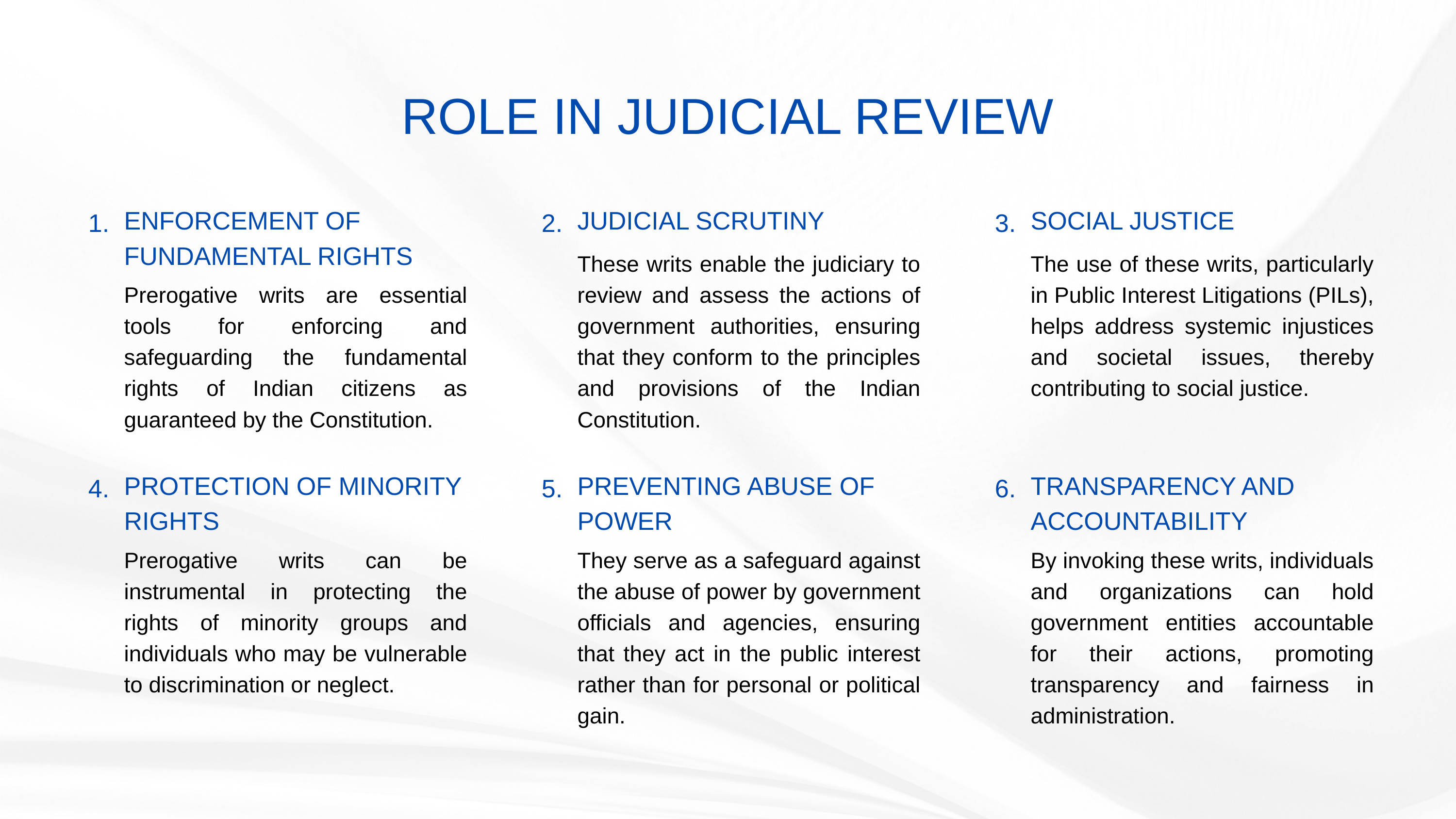

ROLE IN JUDICIAL REVIEW
ENFORCEMENT OF FUNDAMENTAL RIGHTS
JUDICIAL SCRUTINY
SOCIAL JUSTICE
1.
2.
3.
These writs enable the judiciary to review and assess the actions of government authorities, ensuring that they conform to the principles and provisions of the Indian Constitution.
The use of these writs, particularly in Public Interest Litigations (PILs), helps address systemic injustices and societal issues, thereby contributing to social justice.
Prerogative writs are essential tools for enforcing and safeguarding the fundamental rights of Indian citizens as guaranteed by the Constitution.
PROTECTION OF MINORITY RIGHTS
4.
Prerogative writs can be instrumental in protecting the rights of minority groups and individuals who may be vulnerable to discrimination or neglect.
PREVENTING ABUSE OF POWER
5.
They serve as a safeguard against the abuse of power by government officials and agencies, ensuring that they act in the public interest rather than for personal or political gain.
TRANSPARENCY AND ACCOUNTABILITY
6.
By invoking these writs, individuals and organizations can hold government entities accountable for their actions, promoting transparency and fairness in administration.